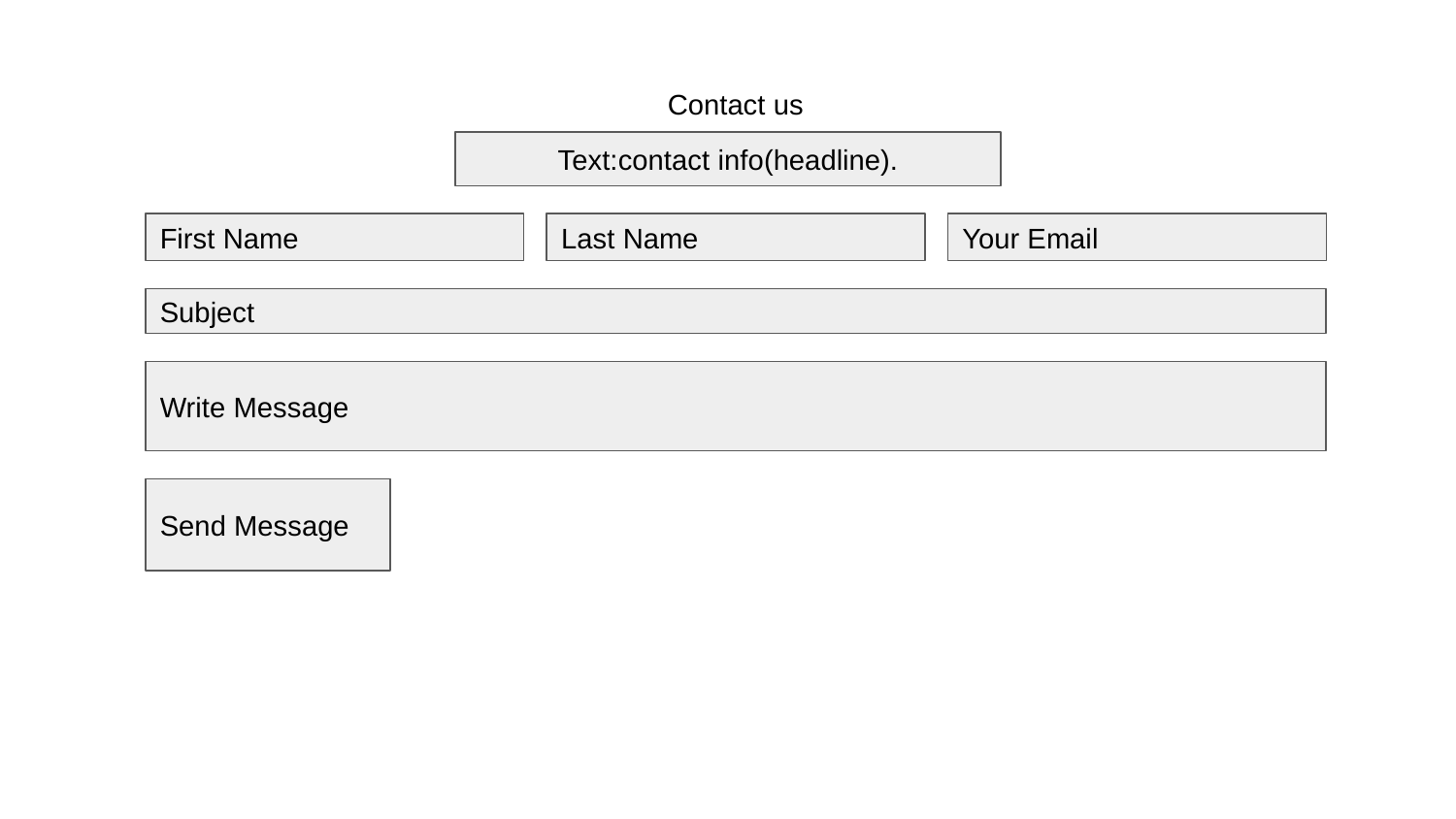

Contact us
Text:contact info(headline).
First Name
Last Name
Your Email
Subject
Write Message
Send Message